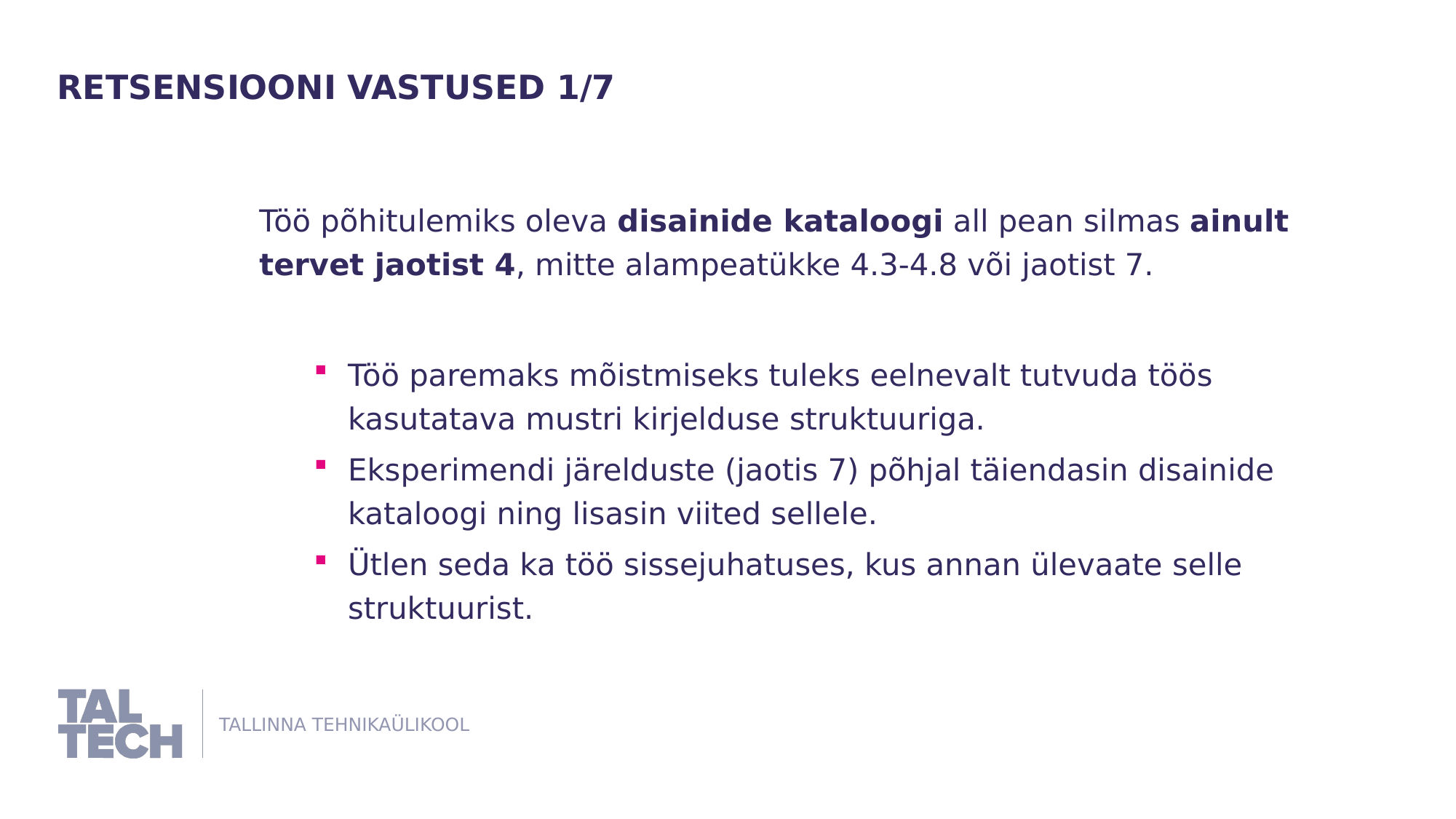

retsensiooni vastused 1/7
Töö põhitulemiks oleva disainide kataloogi all pean silmas ainult tervet jaotist 4, mitte alampeatükke 4.3-4.8 või jaotist 7.

Töö paremaks mõistmiseks tuleks eelnevalt tutvuda töös kasutatava mustri kirjelduse struktuuriga.
Eksperimendi järelduste (jaotis 7) põhjal täiendasin disainide kataloogi ning lisasin viited sellele.
Ütlen seda ka töö sissejuhatuses, kus annan ülevaate selle struktuurist.